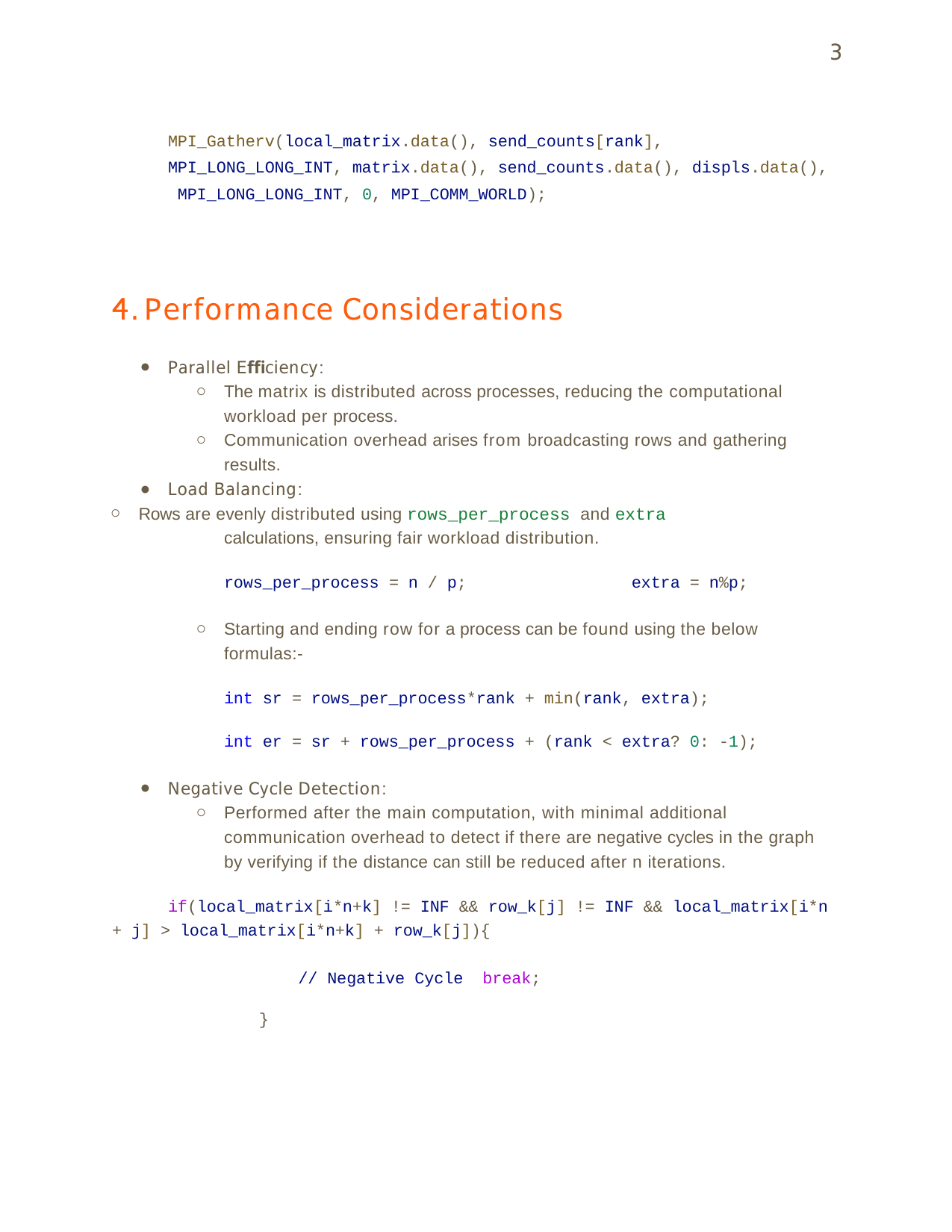

3
MPI_Gatherv(local_matrix.data(), send_counts[rank],
MPI_LONG_LONG_INT, matrix.data(), send_counts.data(), displs.data(),  MPI_LONG_LONG_INT, 0, MPI_COMM_WORLD);
Performance Considerations
Parallel Eﬃciency:
The matrix is distributed across processes, reducing the computational  workload per process.
Communication overhead arises from broadcasting rows and gathering  results.
Load Balancing:
Rows are evenly distributed using rows_per_process and extra
calculations, ensuring fair workload distribution.

rows_per_process = n / p;	extra = n%p;

Starting and ending row for a process can be found using the below  formulas:-

int sr = rows_per_process*rank + min(rank, extra);

int er = sr + rows_per_process + (rank < extra? 0: -1);

Negative Cycle Detection:
Performed after the main computation, with minimal additional  communication overhead to detect if there are negative cycles in the graph  by verifying if the distance can still be reduced after n iterations.

if(local_matrix[i*n+k] != INF && row_k[j] != INF && local_matrix[i*n
+ j] > local_matrix[i*n+k] + row_k[j]){
// Negative Cycle  break;

}